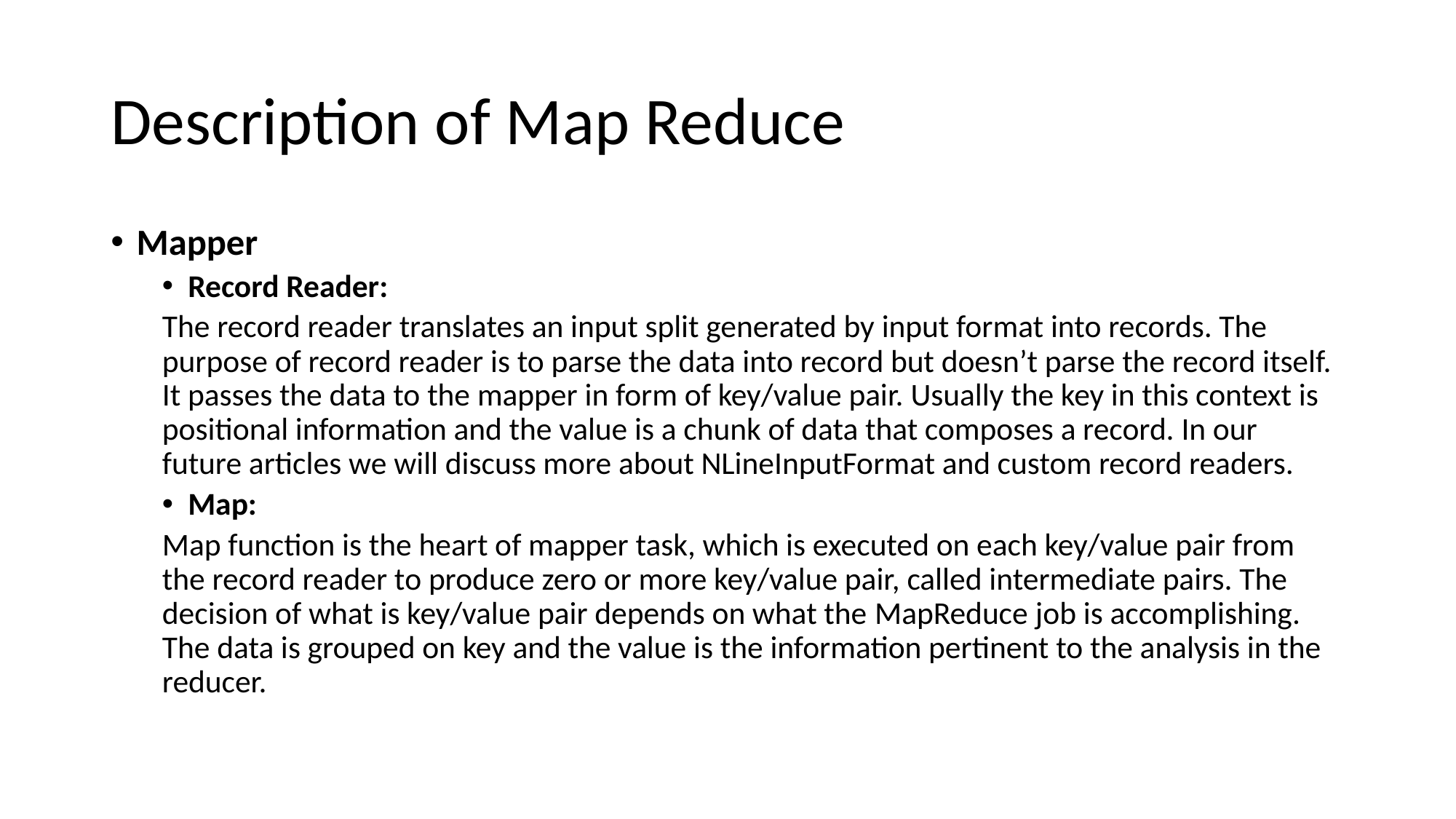

# Description of Map Reduce
Mapper
Record Reader:
The record reader translates an input split generated by input format into records. The purpose of record reader is to parse the data into record but doesn’t parse the record itself. It passes the data to the mapper in form of key/value pair. Usually the key in this context is positional information and the value is a chunk of data that composes a record. In our future articles we will discuss more about NLineInputFormat and custom record readers.
Map:
Map function is the heart of mapper task, which is executed on each key/value pair from the record reader to produce zero or more key/value pair, called intermediate pairs. The decision of what is key/value pair depends on what the MapReduce job is accomplishing. The data is grouped on key and the value is the information pertinent to the analysis in the reducer.